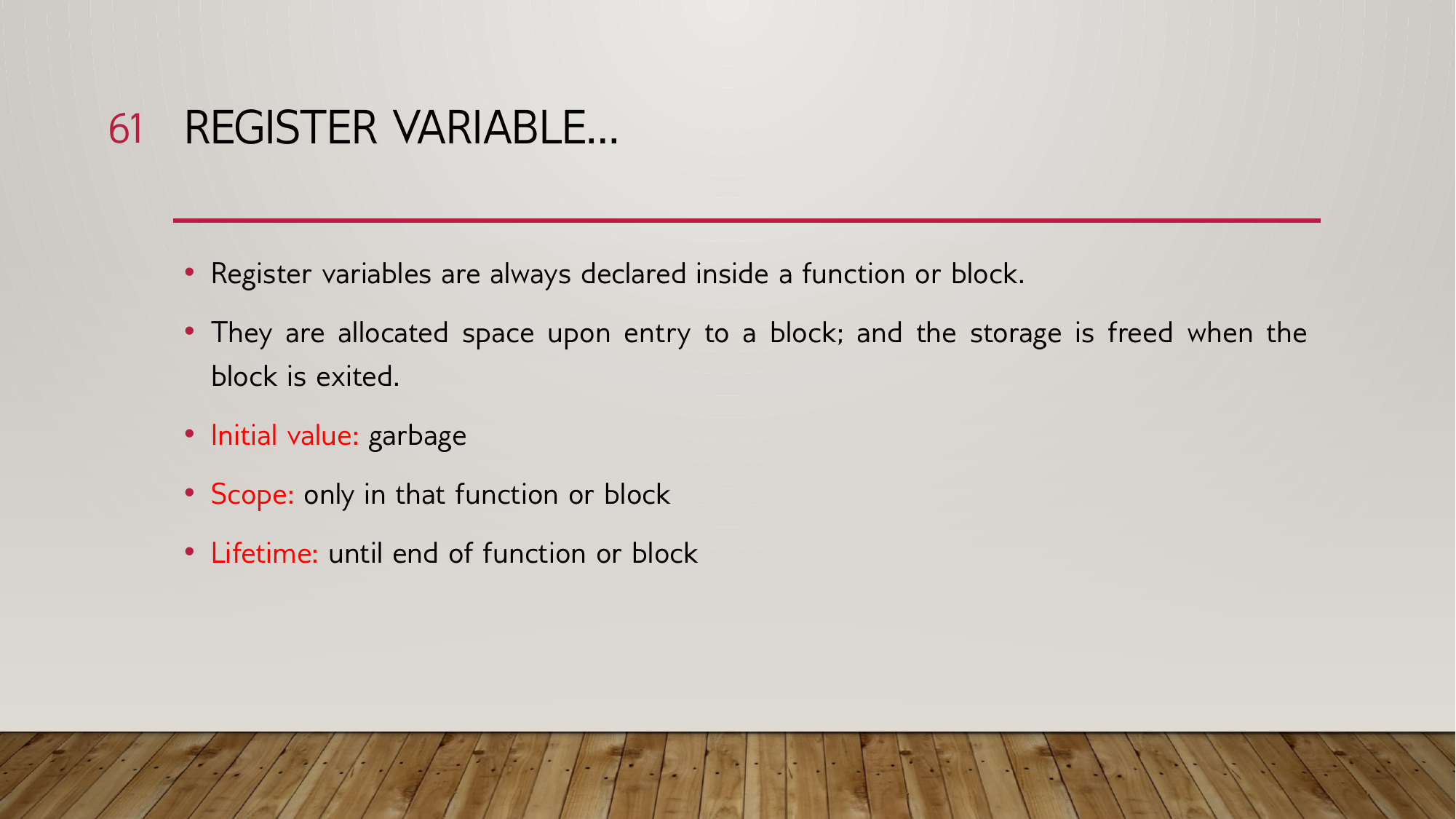

61
# Register Variable…
Register variables are always declared inside a function or block.
They are allocated space upon entry to a block; and the storage is freed when the block is exited.
Initial value: garbage
Scope: only in that function or block
Lifetime: until end of function or block